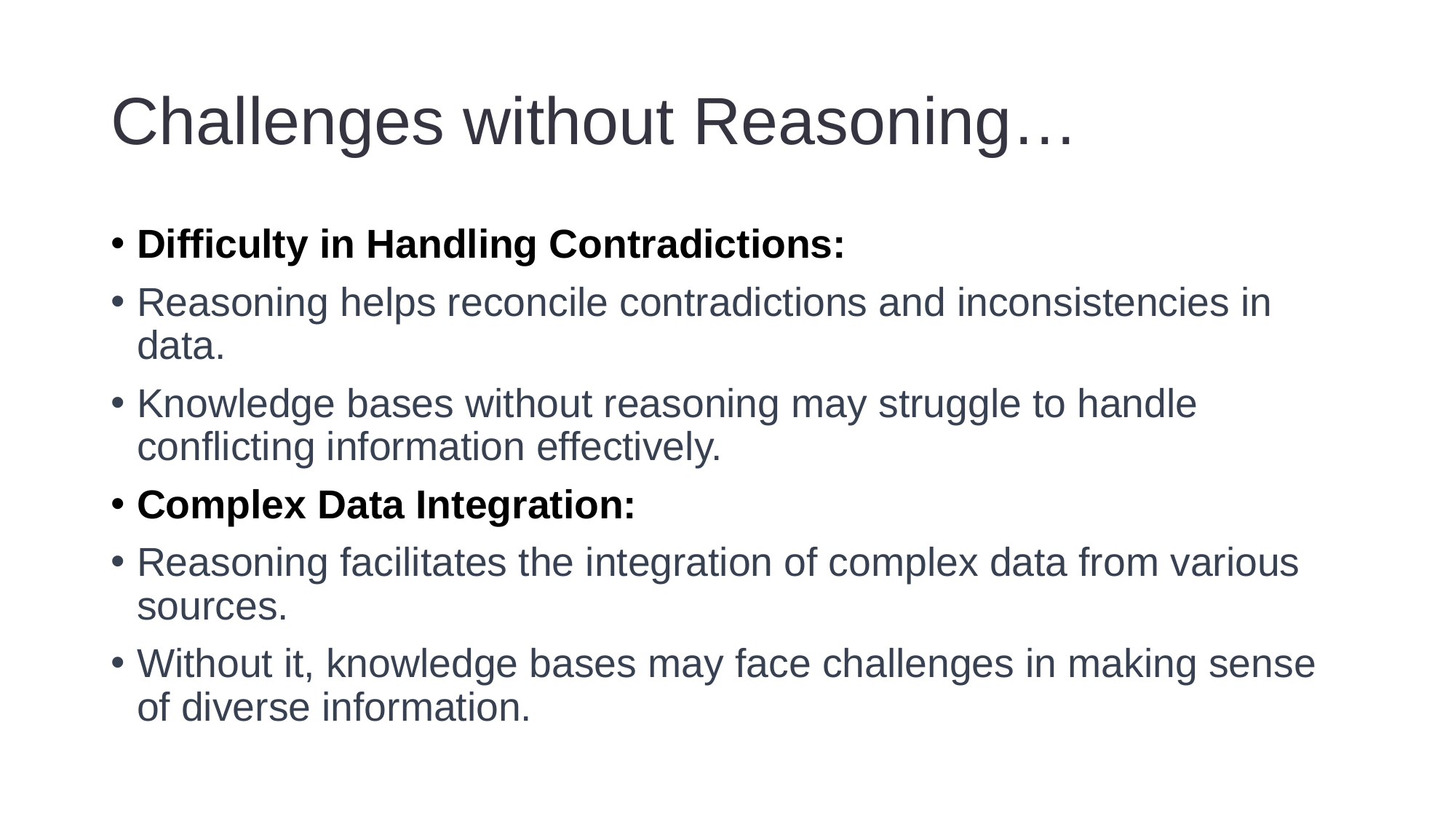

# Challenges without Reasoning…
Difficulty in Handling Contradictions:
Reasoning helps reconcile contradictions and inconsistencies in data.
Knowledge bases without reasoning may struggle to handle conflicting information effectively.
Complex Data Integration:
Reasoning facilitates the integration of complex data from various sources.
Without it, knowledge bases may face challenges in making sense of diverse information.